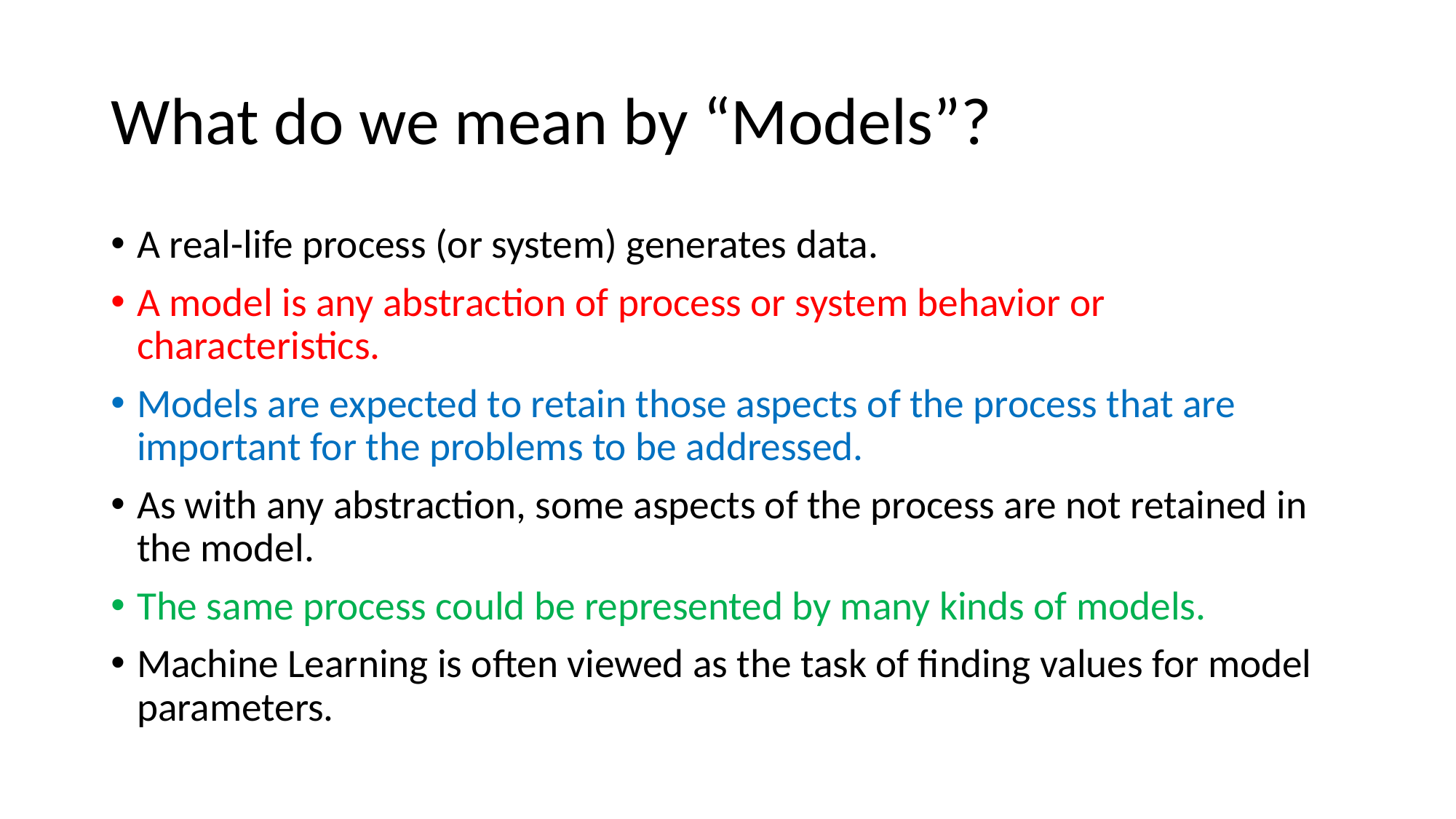

# What do we mean by “Models”?
A real-life process (or system) generates data.
A model is any abstraction of process or system behavior or characteristics.
Models are expected to retain those aspects of the process that are important for the problems to be addressed.
As with any abstraction, some aspects of the process are not retained in the model.
The same process could be represented by many kinds of models.
Machine Learning is often viewed as the task of finding values for model parameters.